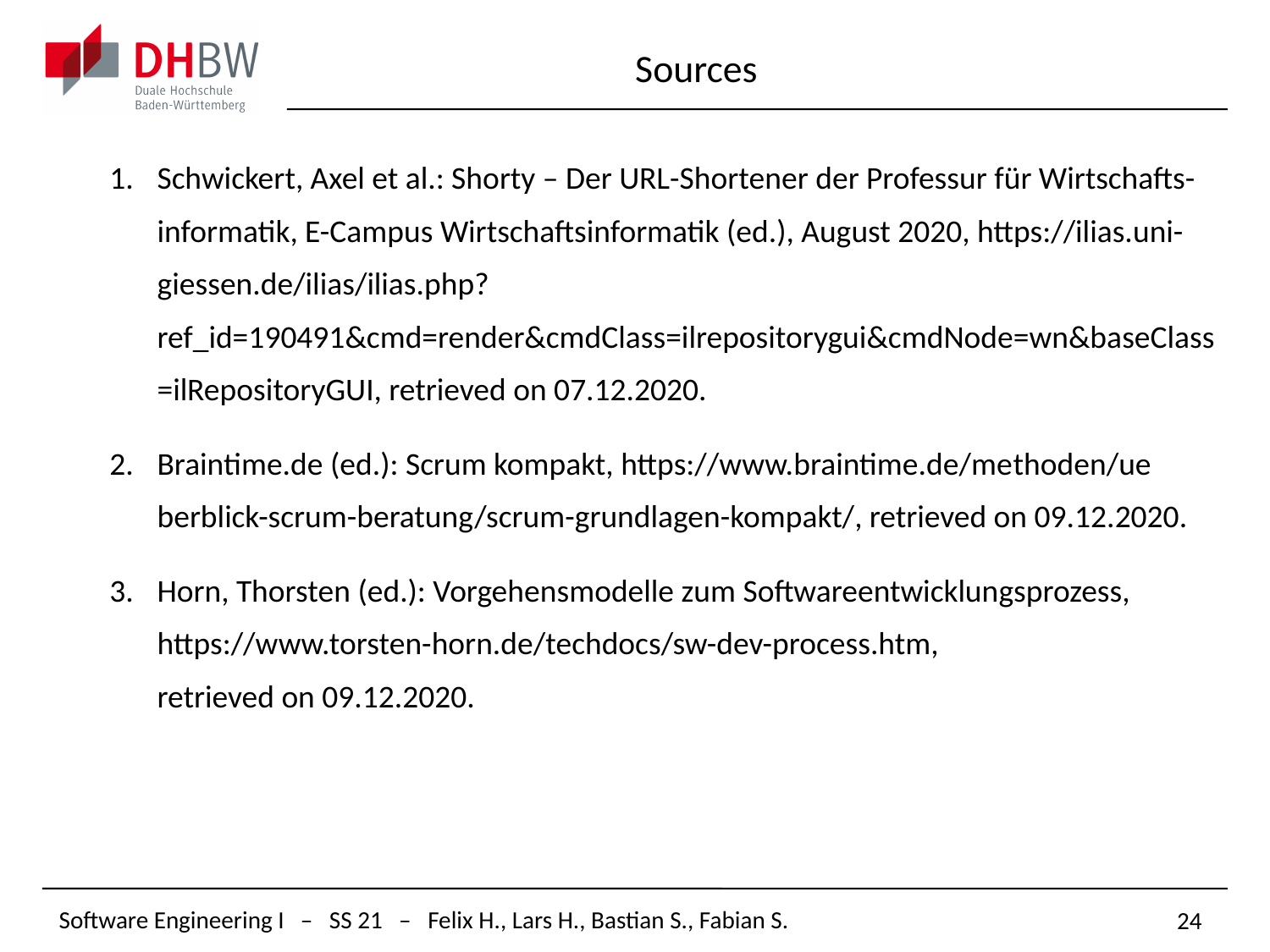

Sources
Schwickert, Axel et al.: Shorty – Der URL-Shortener der Professur für Wirtschafts-informatik, E-Campus Wirtschaftsinformatik (ed.), August 2020, https://ilias.uni-giessen.de/ilias/ilias.php?ref_id=190491&cmd=render&cmdClass=ilrepositorygui&cmdNode=wn&baseClass=ilRepositoryGUI, retrieved on 07.12.2020.
Braintime.de (ed.): Scrum kompakt, https://www.braintime.de/me­tho­den/ue­berblick-scrum-beratung/scrum-grundlagen-kompakt/, retrieved on 09.12.2020.
Horn, Thorsten (ed.): Vorgehensmodelle zum Softwareentwicklungsprozess, https://www.torsten-horn.de/techdocs/sw-dev-process.htm,
retrieved on 09.12.2020.
24